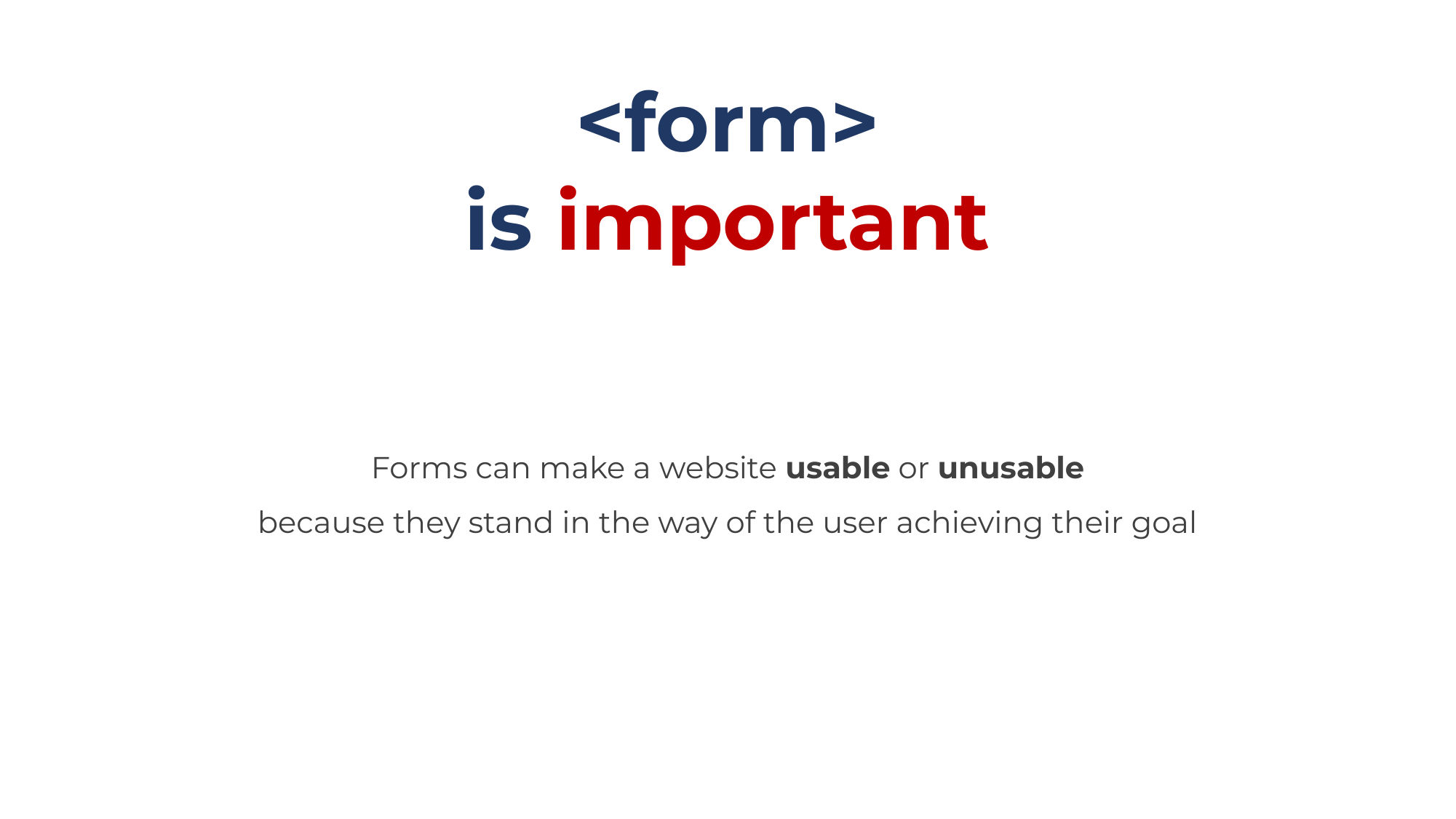

<form>
is important

Forms can make a website usable or unusable
because they stand in the way of the user achieving their goal